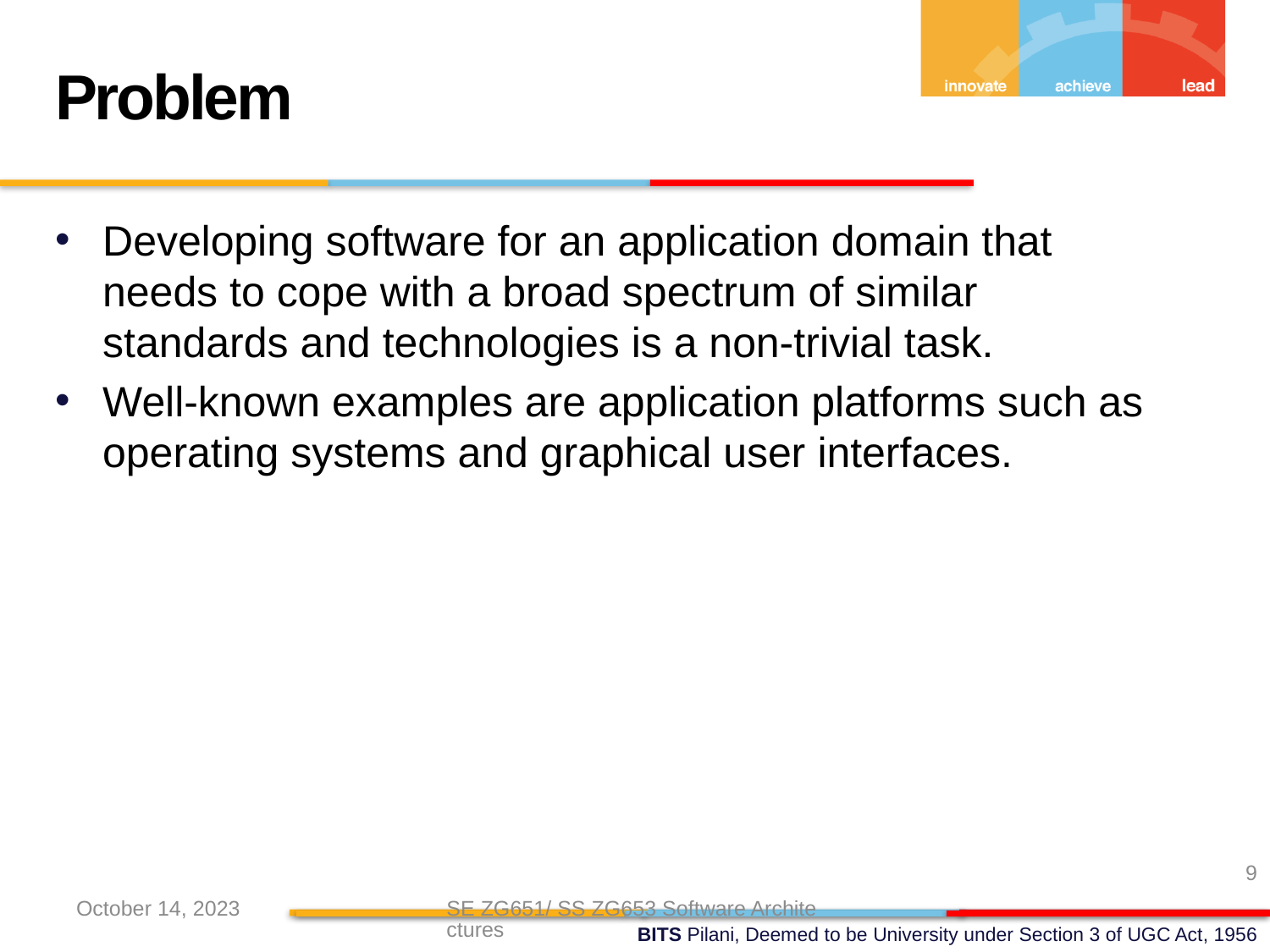

Problem
Developing software for an application domain that needs to cope with a broad spectrum of similar standards and technologies is a non-trivial task.
Well-known examples are application platforms such as operating systems and graphical user interfaces.
9
October 14, 2023
SE ZG651/ SS ZG653 Software Architectures